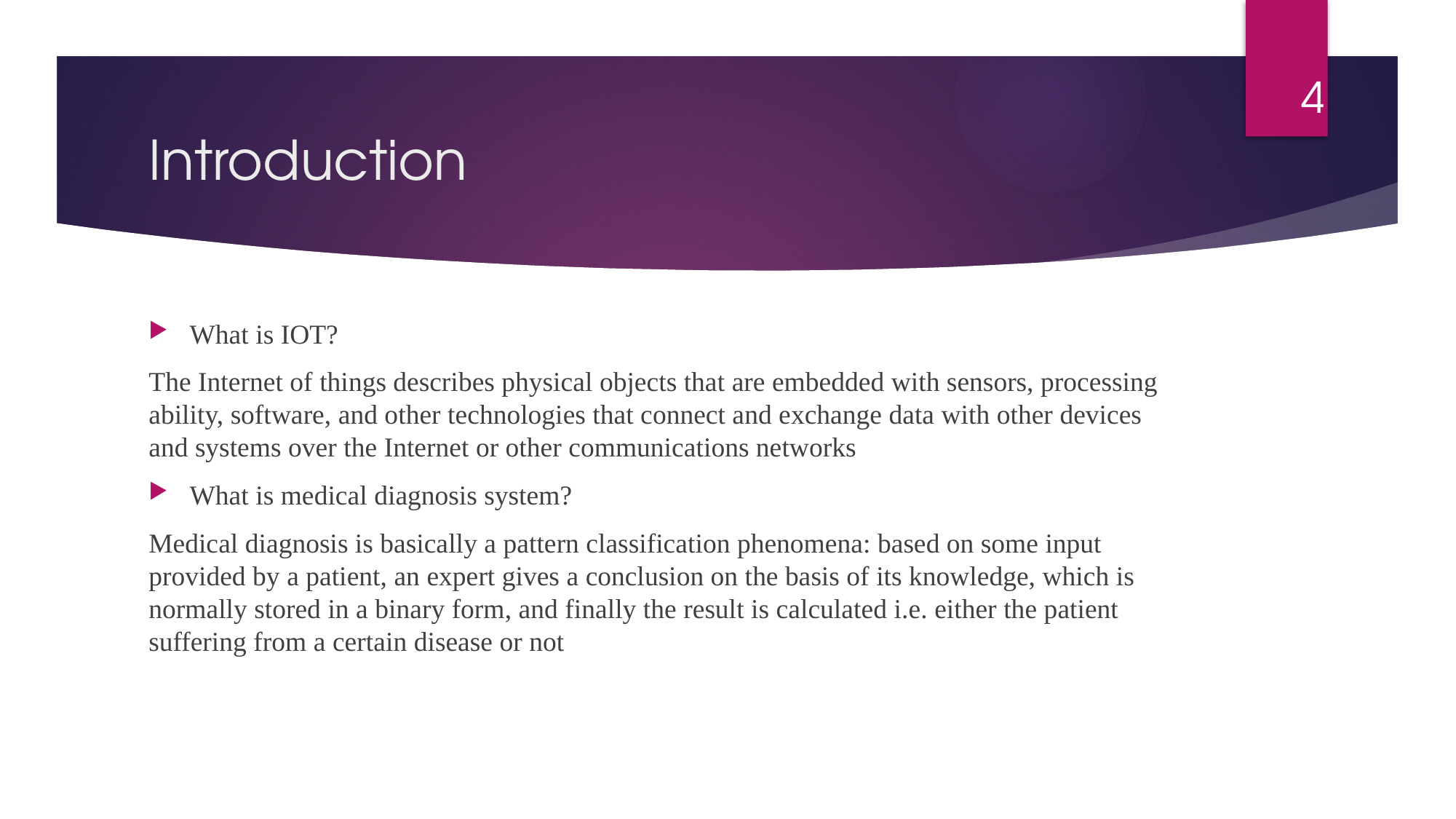

4
# Introduction
What is IOT?
The Internet of things describes physical objects that are embedded with sensors, processing ability, software, and other technologies that connect and exchange data with other devices and systems over the Internet or other communications networks
What is medical diagnosis system?
Medical diagnosis is basically a pattern classification phenomena: based on some input provided by a patient, an expert gives a conclusion on the basis of its knowledge, which is normally stored in a binary form, and finally the result is calculated i.e. either the patient suffering from a certain disease or not